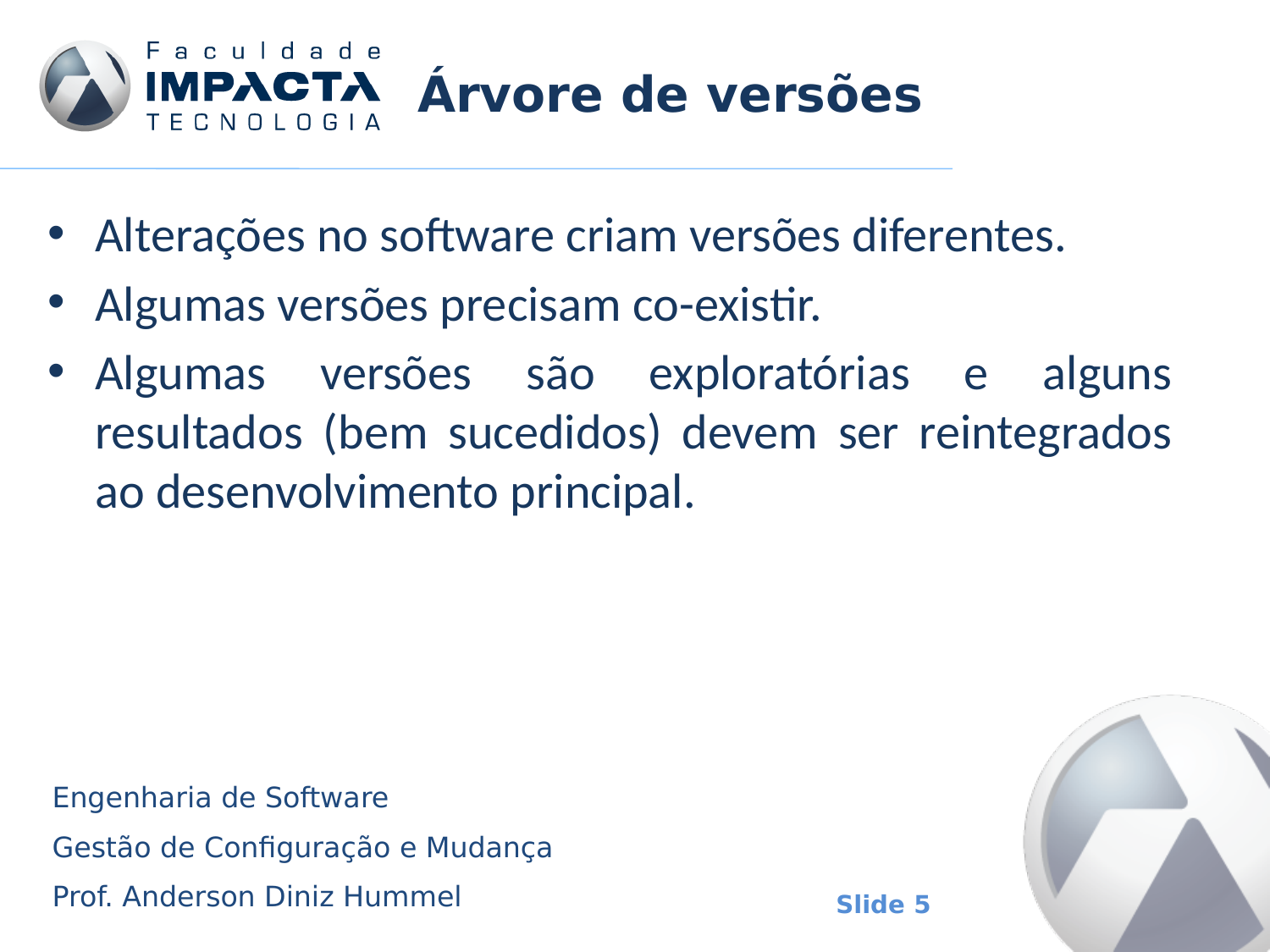

# Árvore de versões
Alterações no software criam versões diferentes.
Algumas versões precisam co-existir.
Algumas versões são exploratórias e alguns resultados (bem sucedidos) devem ser reintegrados ao desenvolvimento principal.
Engenharia de Software
Gestão de Configuração e Mudança

Prof. Anderson Diniz Hummel